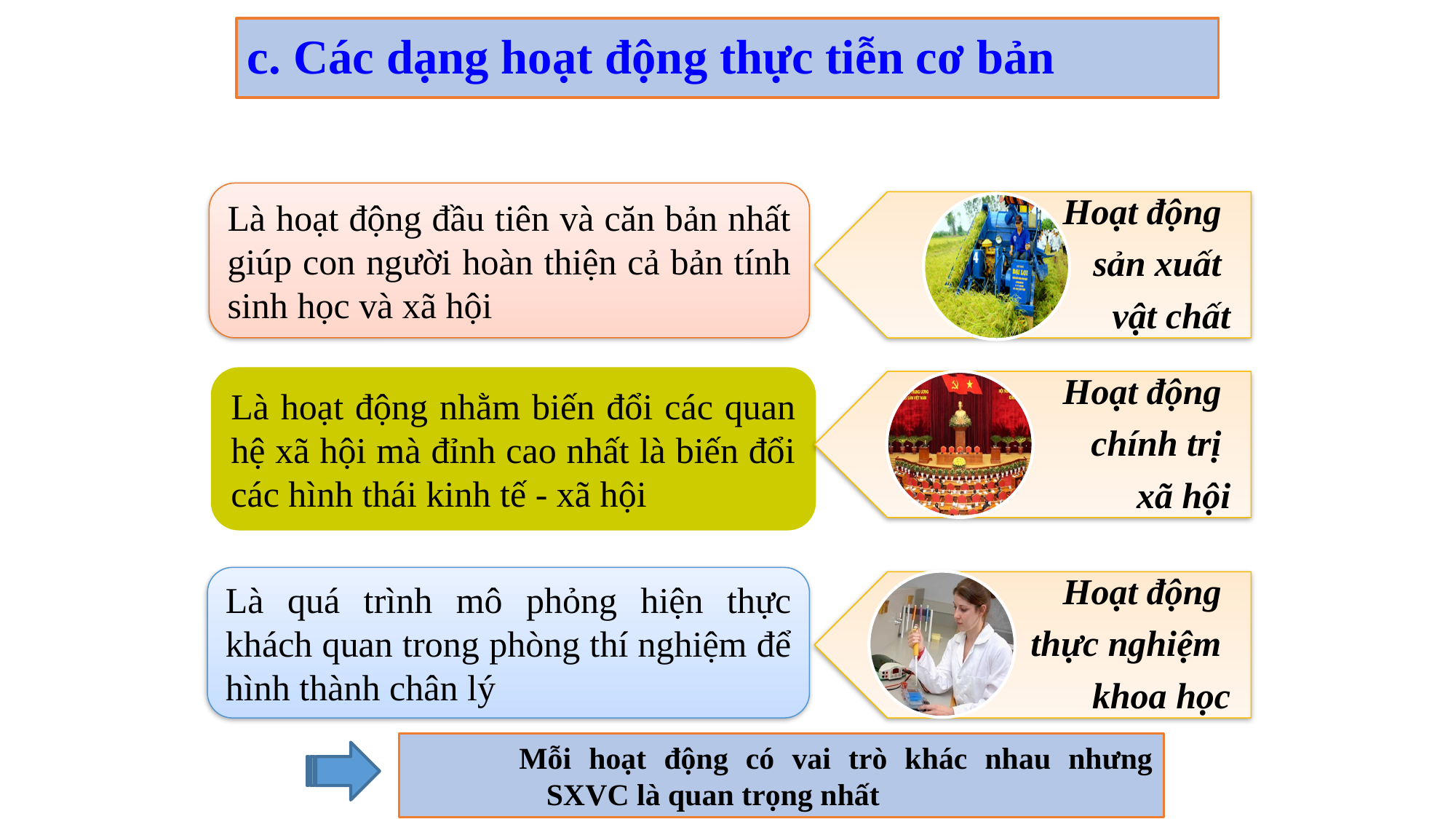

# c. Các dạng hoạt động thực tiễn cơ bản
Là hoạt động đầu tiên và căn bản nhất giúp con người hoàn thiện cả bản tính sinh học và xã hội

Hoạt động
sản xuất
vật chất

Là hoạt động nhằm biến đổi các quan hệ xã hội mà đỉnh cao nhất là biến đổi các hình thái kinh tế - xã hội

Hoạt động
chính trị
xã hội

Là quá trình mô phỏng hiện thực khách quan trong phòng thí nghiệm để hình thành chân lý

Hoạt động
thực nghiệm
khoa học
Mỗi hoạt động có vai trò khác nhau nhưng SXVC là quan trọng nhất